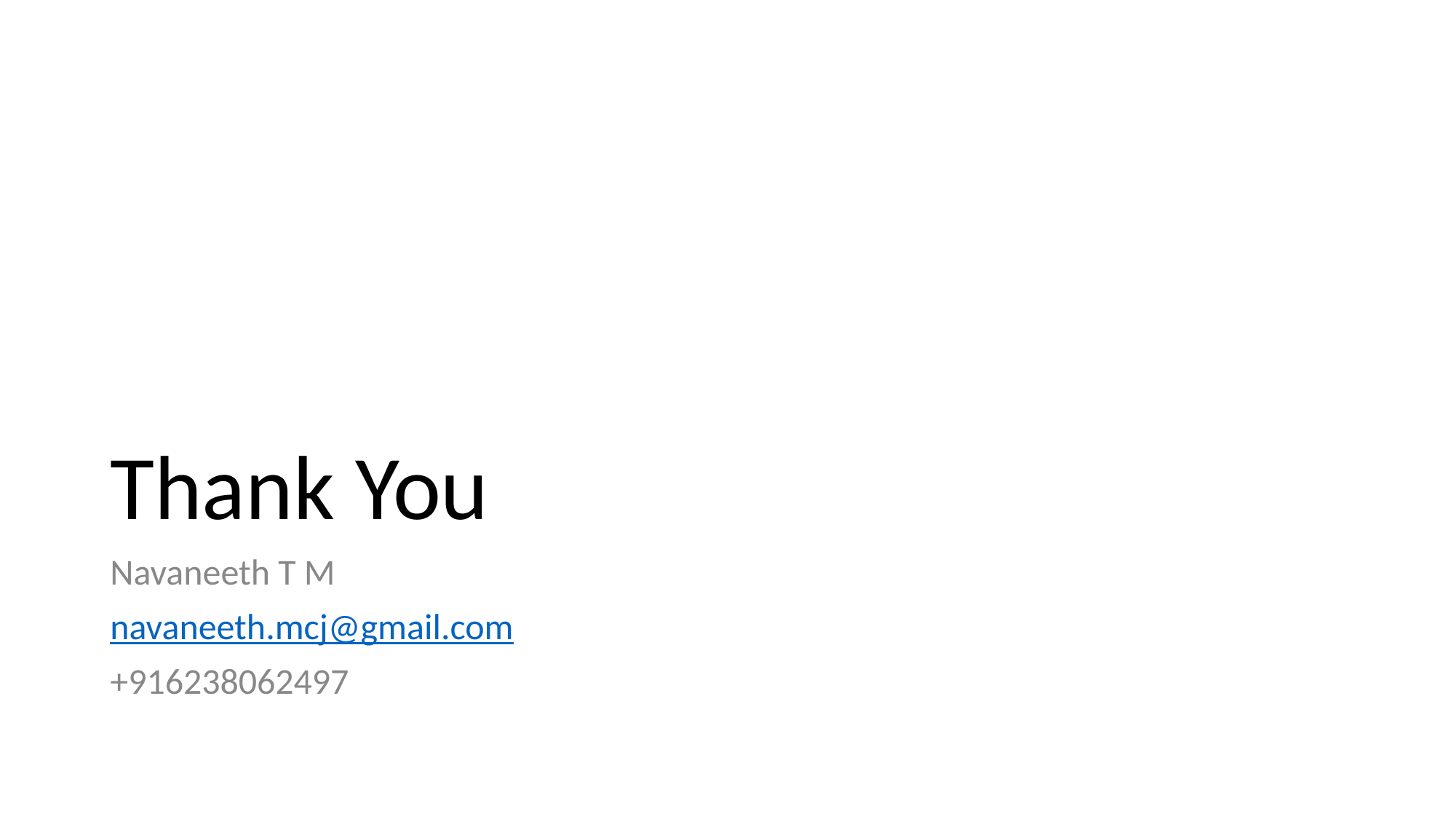

# Thank You
Navaneeth T M
navaneeth.mcj@gmail.com
+916238062497